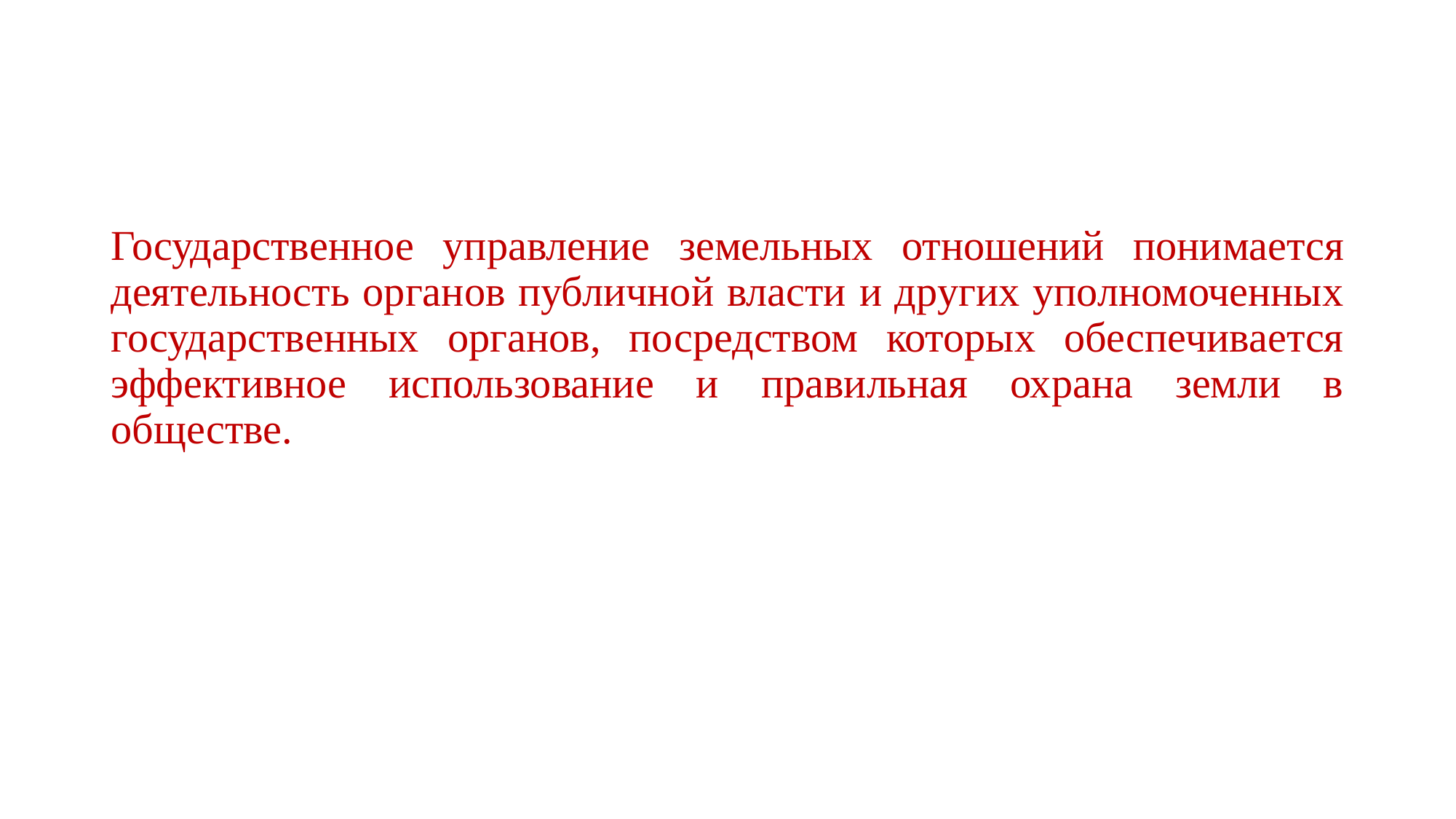

#
Государственное управление земельных отношений понимается деятельность органов публичной власти и других уполномоченных государственных органов, посредством которых обеспечивается эффективное использование и правильная охрана земли в обществе.